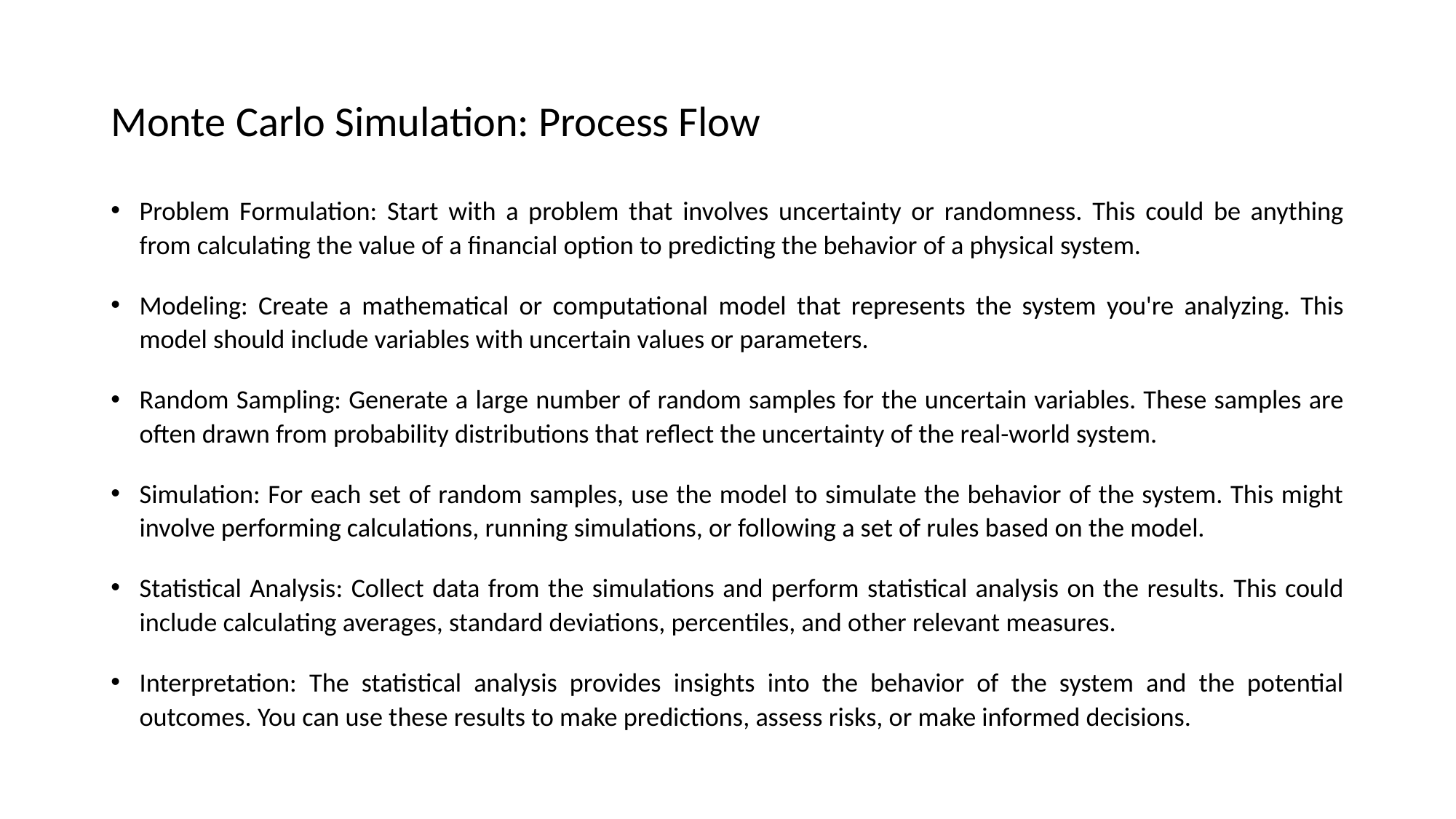

# Monte Carlo Simulation: Process Flow
Problem Formulation: Start with a problem that involves uncertainty or randomness. This could be anything from calculating the value of a financial option to predicting the behavior of a physical system.
Modeling: Create a mathematical or computational model that represents the system you're analyzing. This model should include variables with uncertain values or parameters.
Random Sampling: Generate a large number of random samples for the uncertain variables. These samples are often drawn from probability distributions that reflect the uncertainty of the real-world system.
Simulation: For each set of random samples, use the model to simulate the behavior of the system. This might involve performing calculations, running simulations, or following a set of rules based on the model.
Statistical Analysis: Collect data from the simulations and perform statistical analysis on the results. This could include calculating averages, standard deviations, percentiles, and other relevant measures.
Interpretation: The statistical analysis provides insights into the behavior of the system and the potential outcomes. You can use these results to make predictions, assess risks, or make informed decisions.